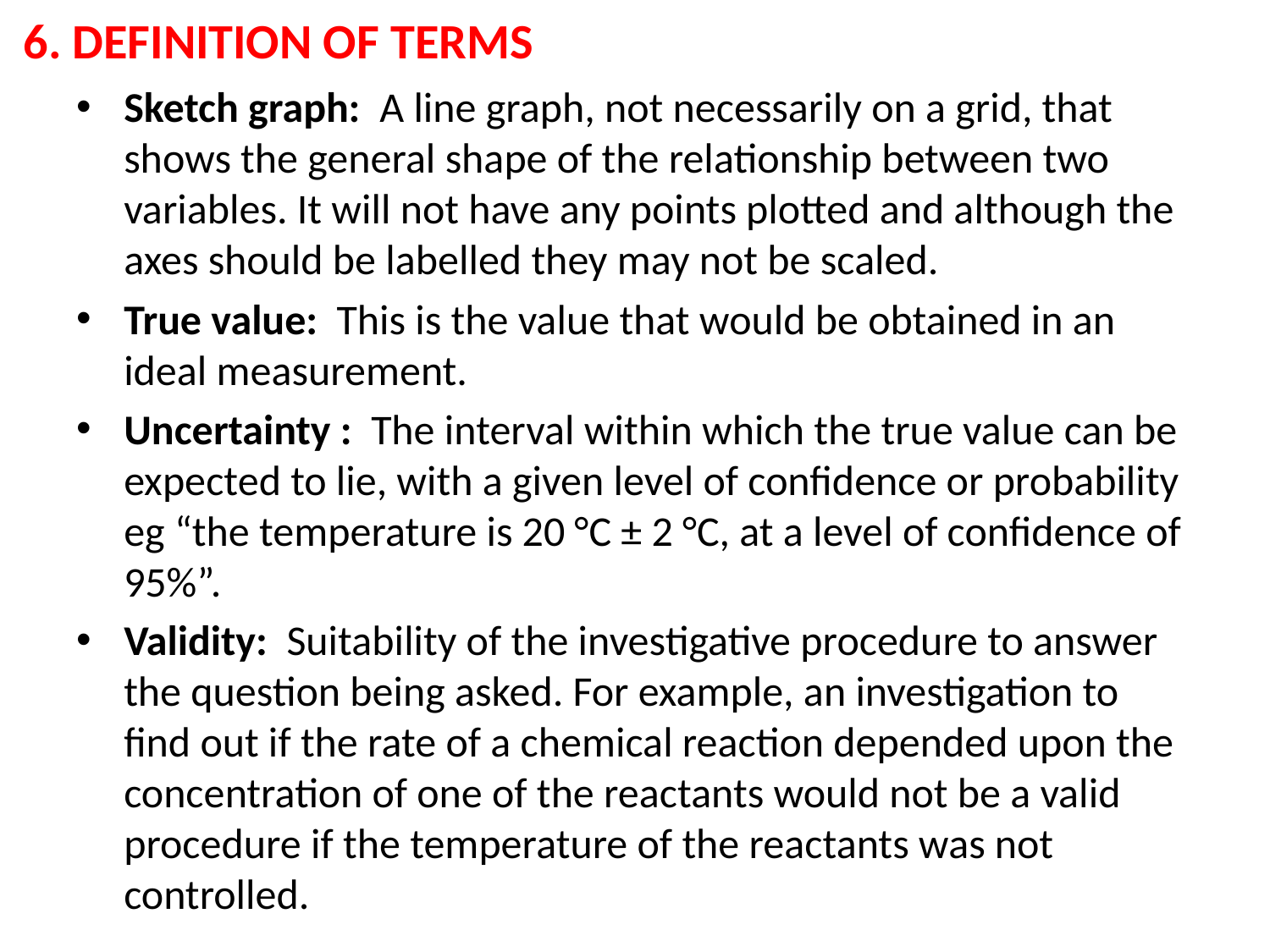

# 6. DEFINITION OF TERMS
Sketch graph:  A line graph, not necessarily on a grid, that shows the general shape of the relationship between two variables. It will not have any points plotted and although the axes should be labelled they may not be scaled.
True value:  This is the value that would be obtained in an ideal measurement.
Uncertainty :  The interval within which the true value can be expected to lie, with a given level of confidence or probability eg “the temperature is 20 °C ± 2 °C, at a level of confidence of 95%”.
Validity:  Suitability of the investigative procedure to answer the question being asked. For example, an investigation to find out if the rate of a chemical reaction depended upon the concentration of one of the reactants would not be a valid procedure if the temperature of the reactants was not controlled.